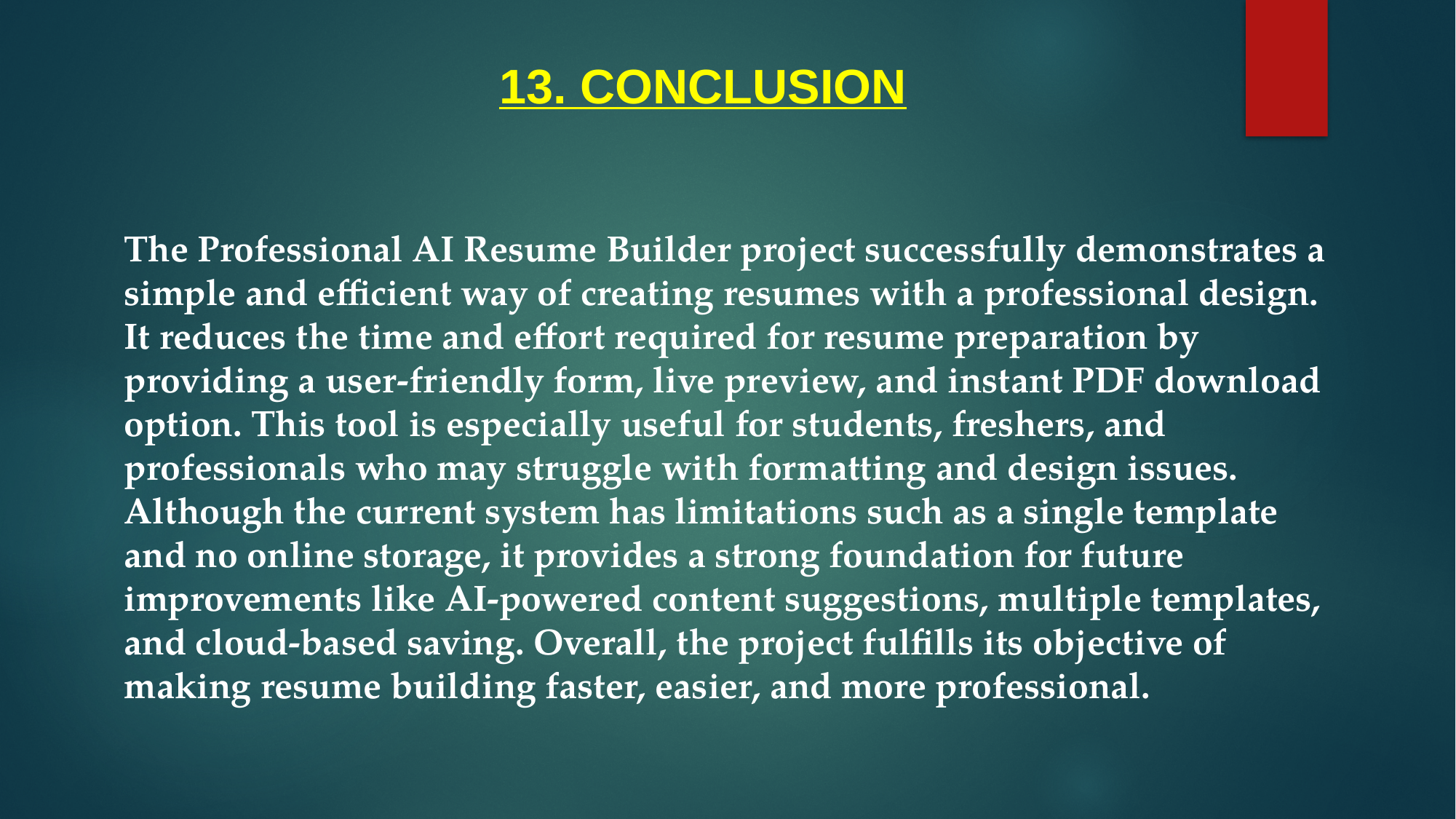

13. CONCLUSION
The Professional AI Resume Builder project successfully demonstrates a simple and efficient way of creating resumes with a professional design. It reduces the time and effort required for resume preparation by providing a user-friendly form, live preview, and instant PDF download option. This tool is especially useful for students, freshers, and professionals who may struggle with formatting and design issues. Although the current system has limitations such as a single template and no online storage, it provides a strong foundation for future improvements like AI-powered content suggestions, multiple templates, and cloud-based saving. Overall, the project fulfills its objective of making resume building faster, easier, and more professional.